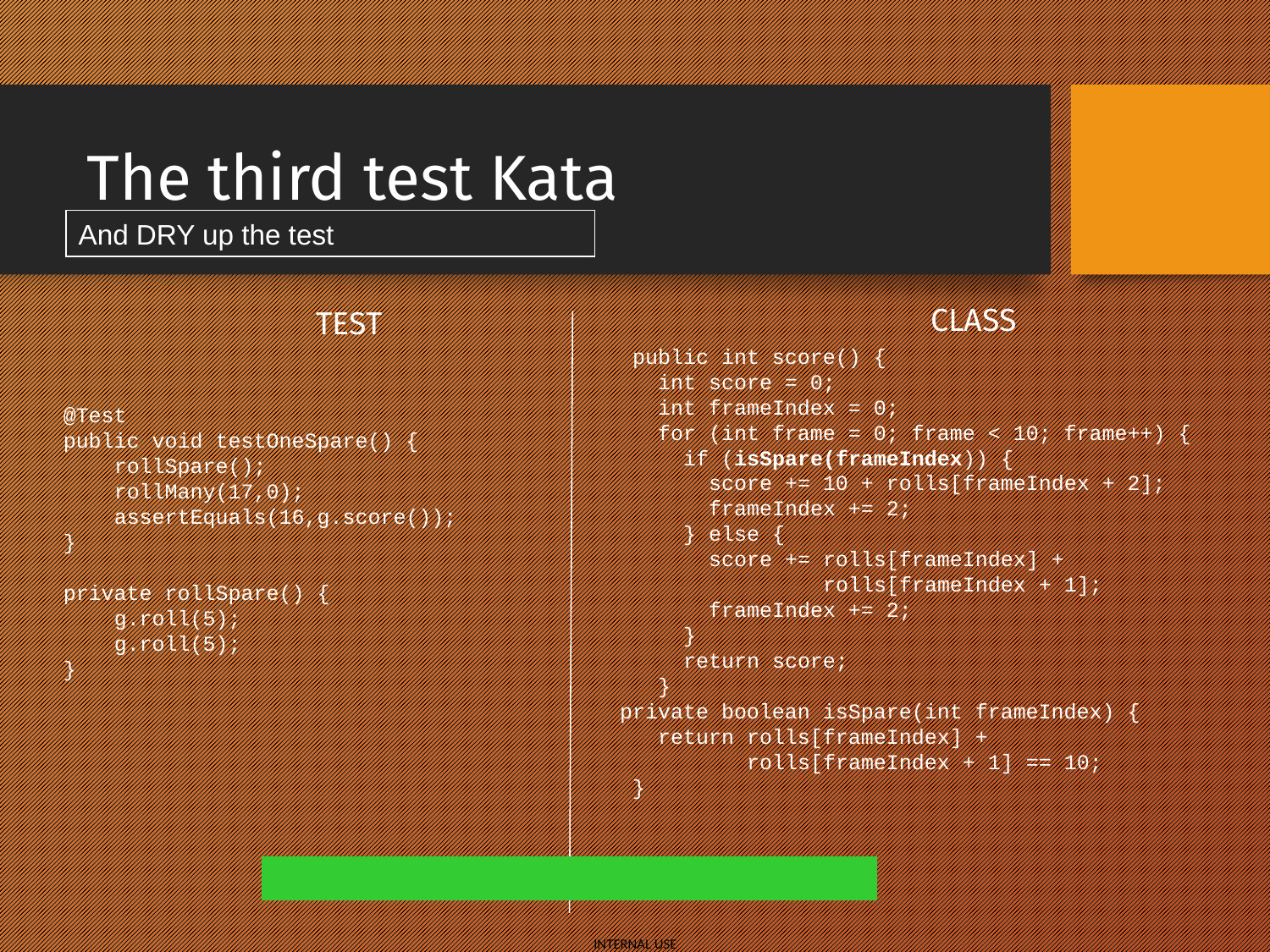

# The third test Kata
And DRY up the test

  public int score() {
    int score = 0;
    int frameIndex = 0;
    for (int frame = 0; frame < 10; frame++) {
      if (isSpare(frameIndex)) {
        score += 10 + rolls[frameIndex + 2];
        frameIndex += 2;
      } else {
        score += rolls[frameIndex] +
                 rolls[frameIndex + 1];
        frameIndex += 2;
      }
      return score;
    }
 private boolean isSpare(int frameIndex) {
    return rolls[frameIndex] +
           rolls[frameIndex + 1] == 10;
  }

CLASS
TEST

    @Test
    public void testOneSpare() {
        rollSpare();
        rollMany(17,0);
        assertEquals(16,g.score());
    }

    private rollSpare() {
        g.roll(5);
        g.roll(5);
    }